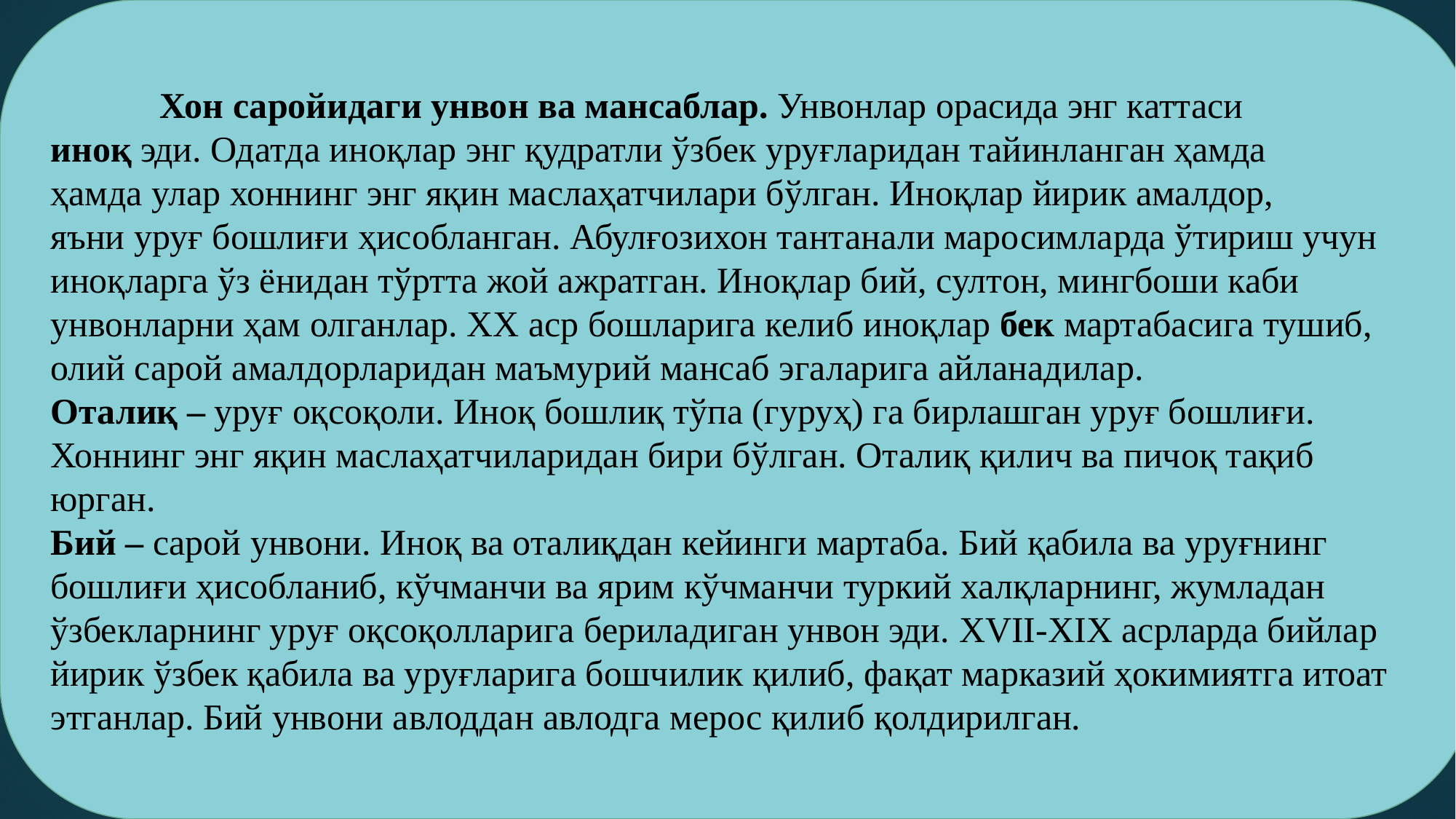

Хон саройидаги унвон ва мансаблар. Унвонлар орасида энг каттаси
иноқ эди. Одатда иноқлар энг қудратли ўзбек уруғларидан тайинланган ҳамда
ҳамда улар хоннинг энг яқин маслаҳатчилари бўлган. Иноқлар йирик амалдор,
яъни уруғ бошлиғи ҳисобланган. Абулғозихон тантанали маросимларда ўтириш учун иноқларга ўз ёнидан тўртта жой ажратган. Иноқлар бий, султон, мингбоши каби унвонларни ҳам олганлар. ХХ аср бошларига келиб иноқлар бек мартабасига тушиб, олий сарой амалдорларидан маъмурий мансаб эгаларига айланадилар.
Оталиқ – уруғ оқсоқоли. Иноқ бошлиқ тўпа (гуруҳ) га бирлашган уруғ бошлиғи. Хоннинг энг яқин маслаҳатчиларидан бири бўлган. Оталиқ қилич ва пичоқ тақиб юрган.
Бий – сарой унвони. Иноқ ва оталиқдан кейинги мартаба. Бий қабила ва уруғнинг бошлиғи ҳисобланиб, кўчманчи ва ярим кўчманчи туркий халқларнинг, жумладан ўзбекларнинг уруғ оқсоқолларига бериладиган унвон эди. XVII-XIX асрларда бийлар йирик ўзбек қабила ва уруғларига бошчилик қилиб, фақат марказий ҳокимиятга итоат этганлар. Бий унвони авлоддан авлодга мерос қилиб қолдирилган.